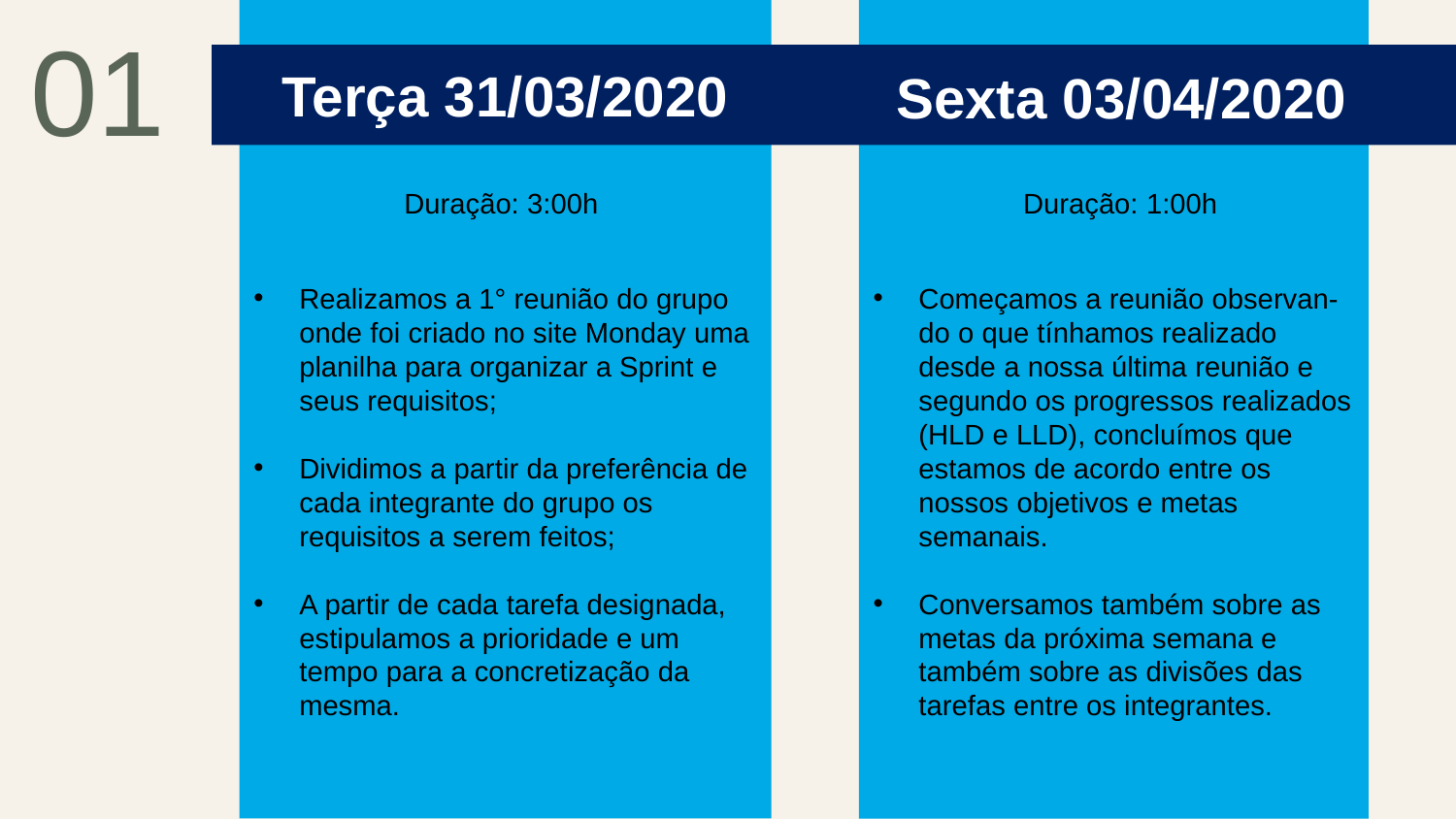

# 01

Sexta 03/04/2020
Terça 31/03/2020
Duração: 1:00h
Duração: 3:00h
Realizamos a 1° reunião do grupo onde foi criado no site Monday uma planilha para organizar a Sprint e seus requisitos;

Dividimos a partir da preferência de cada integrante do grupo os requisitos a serem feitos;

A partir de cada tarefa designada, estipulamos a prioridade e um tempo para a concretização da mesma.
Começamos a reunião observan- do o que tínhamos realizado desde a nossa última reunião e segundo os progressos realizados (HLD e LLD), concluímos que estamos de acordo entre os nossos objetivos e metas semanais.

Conversamos também sobre as metas da próxima semana e também sobre as divisões das tarefas entre os integrantes.